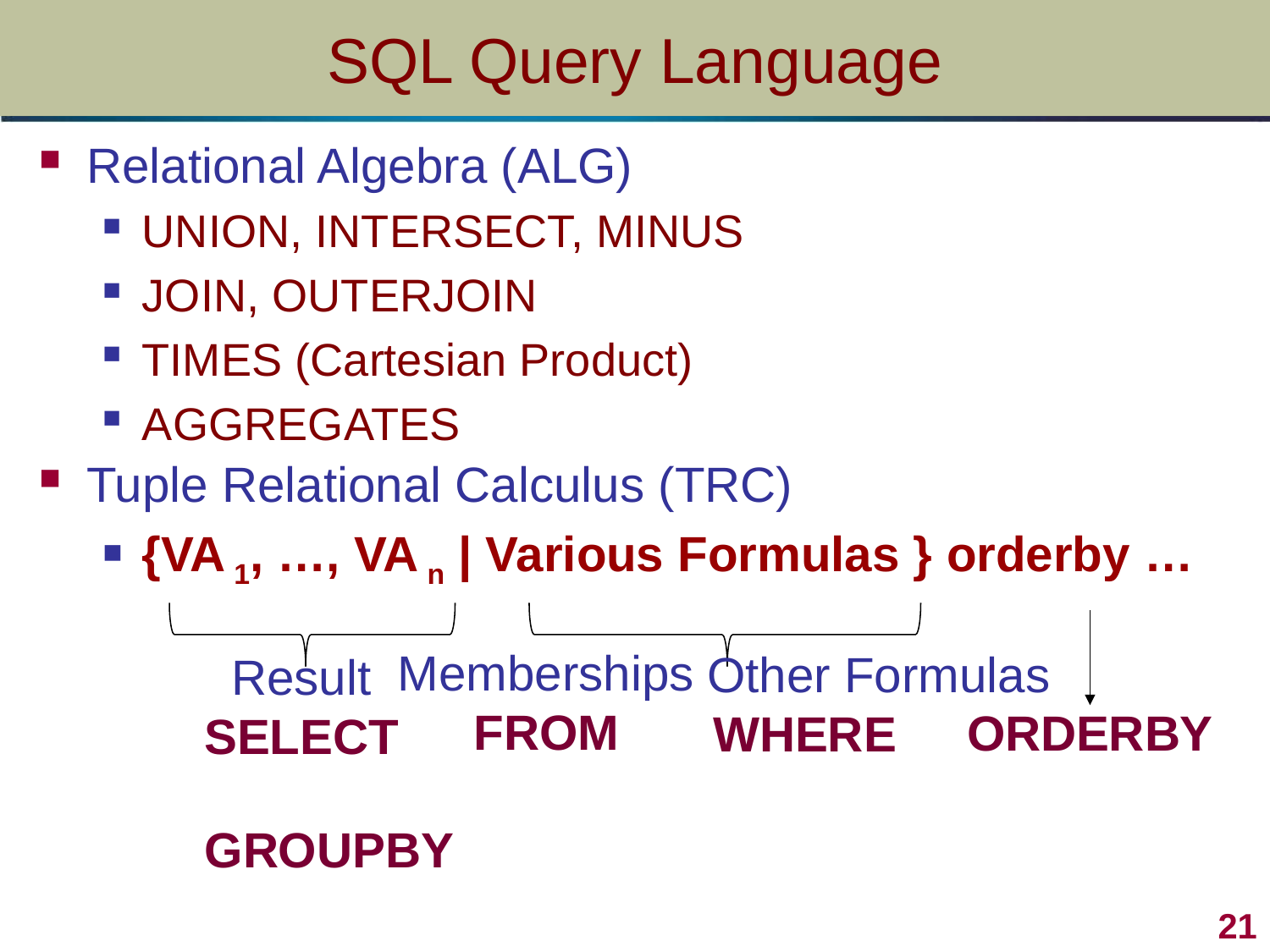

# SQL Query Language
Relational Algebra (ALG)
UNION, INTERSECT, MINUS
JOIN, OUTERJOIN
TIMES (Cartesian Product)
AGGREGATES
Tuple Relational Calculus (TRC)
{VA 1, …, VA n | Various Formulas } orderby …

Memberships
FROM
Other Formulas
    WHERE
Result
SELECT
ORDERBY
GROUPBY
21